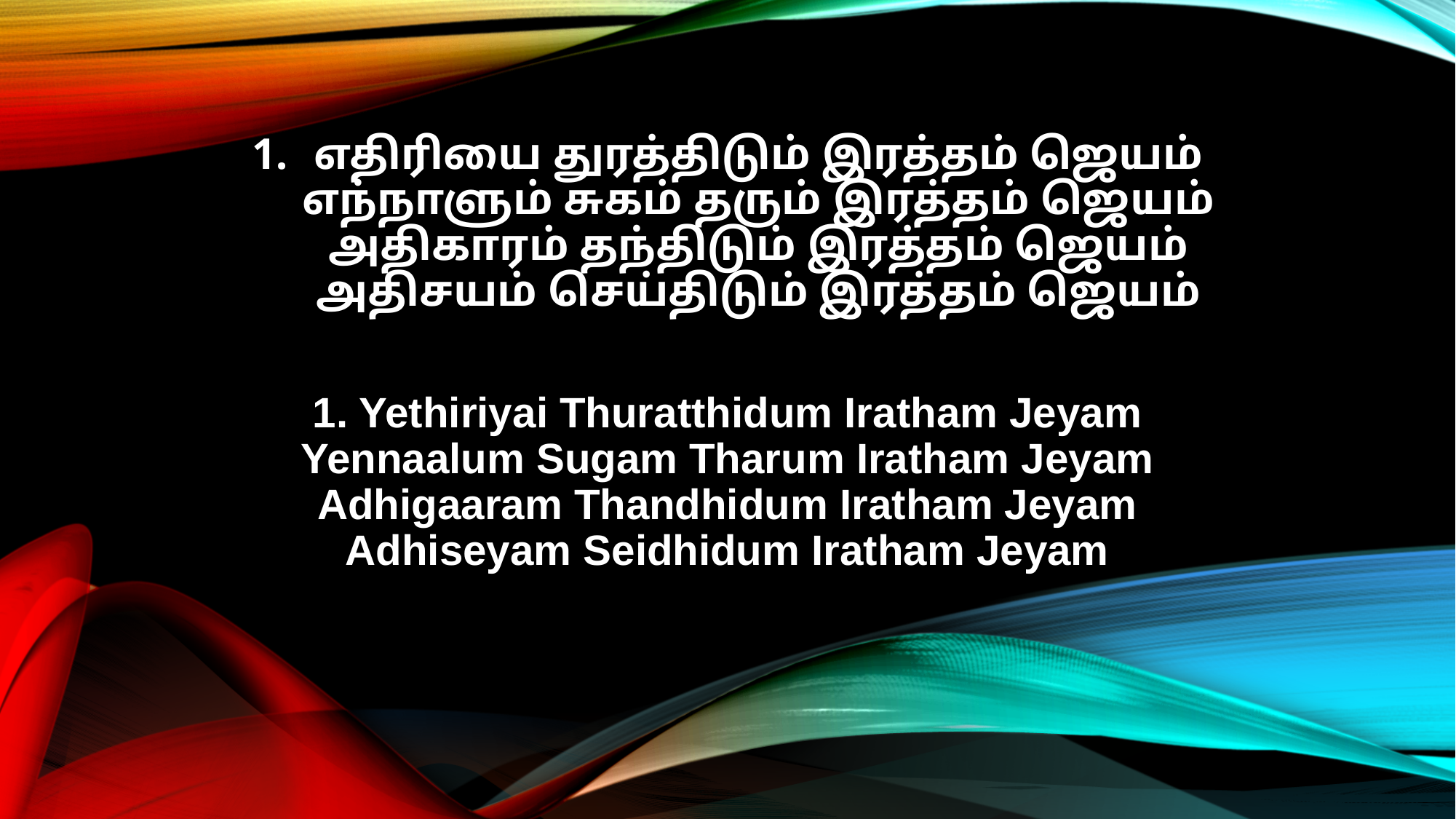

எதிரியை துரத்திடும் இரத்தம் ஜெயம்
எந்நாளும் சுகம் தரும் இரத்தம் ஜெயம்
அதிகாரம் தந்திடும் இரத்தம் ஜெயம்
அதிசயம் செய்திடும் இரத்தம் ஜெயம்

1. Yethiriyai Thuratthidum Iratham Jeyam
Yennaalum Sugam Tharum Iratham Jeyam
Adhigaaram Thandhidum Iratham Jeyam
Adhiseyam Seidhidum Iratham Jeyam